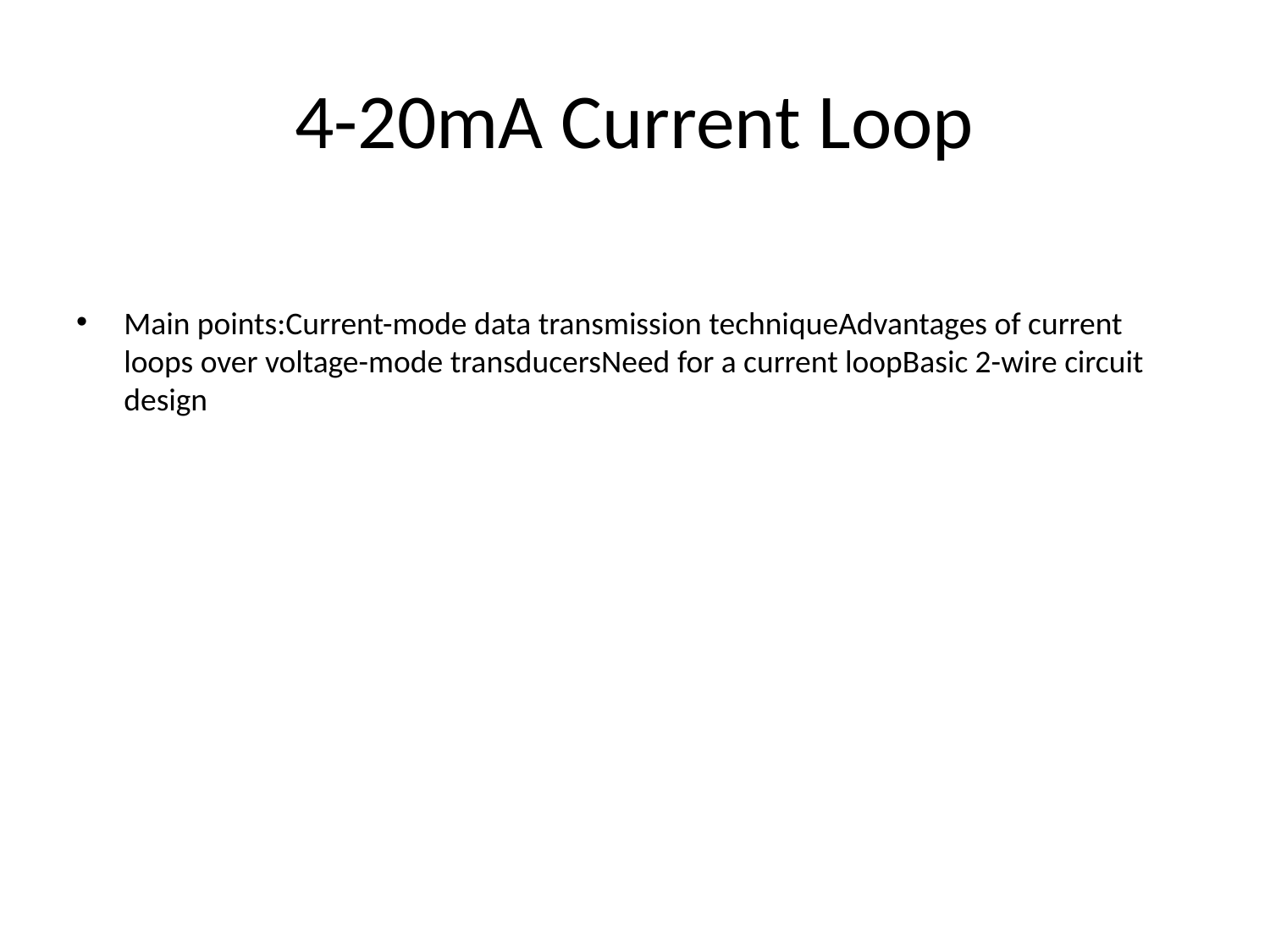

# 4-20mA Current Loop

Main points:Current-mode data transmission techniqueAdvantages of current loops over voltage-mode transducersNeed for a current loopBasic 2-wire circuit design